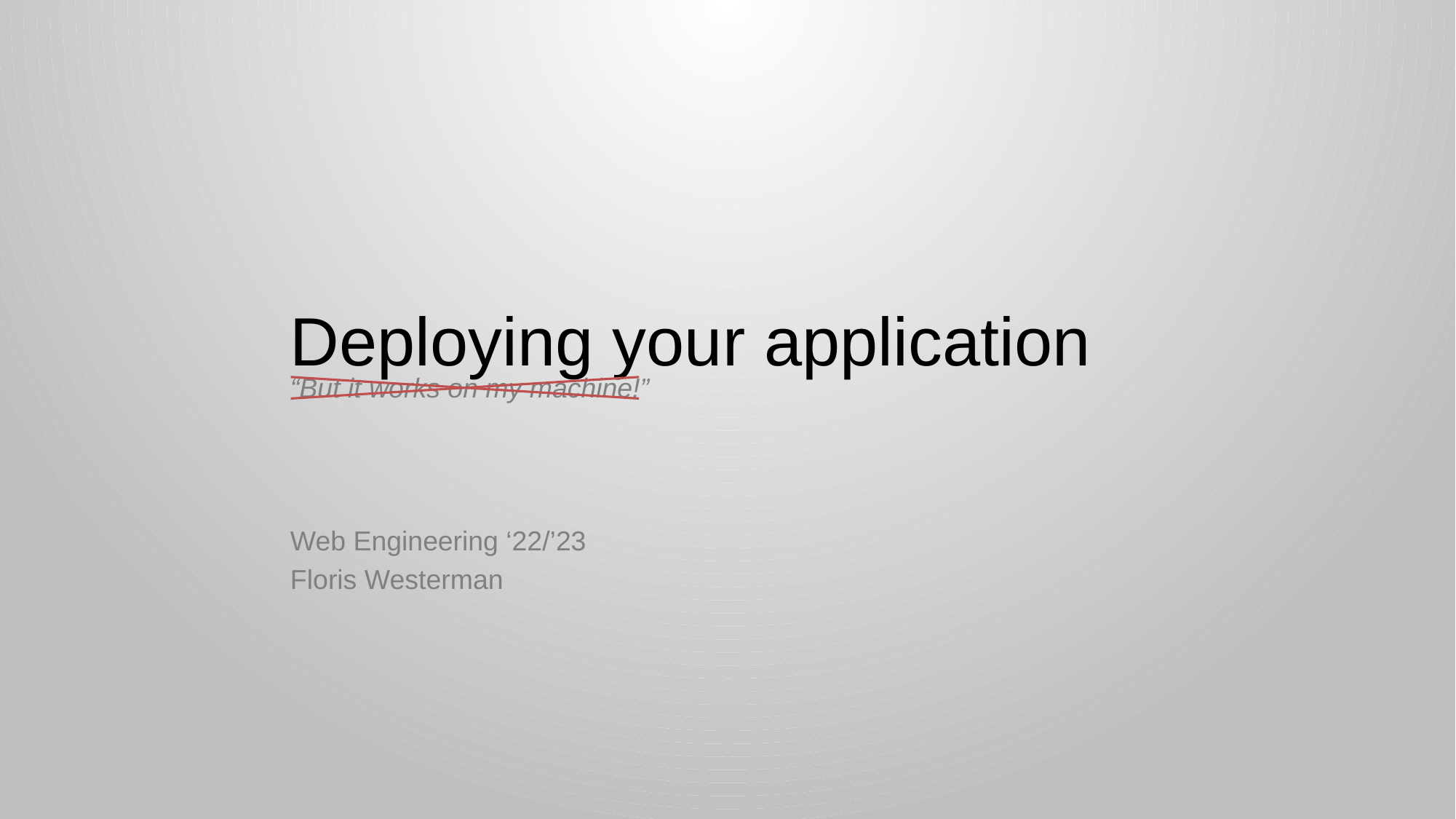

# Deploying your application
“But it works on my machine!”

Web Engineering ‘22/’23
Floris Westerman